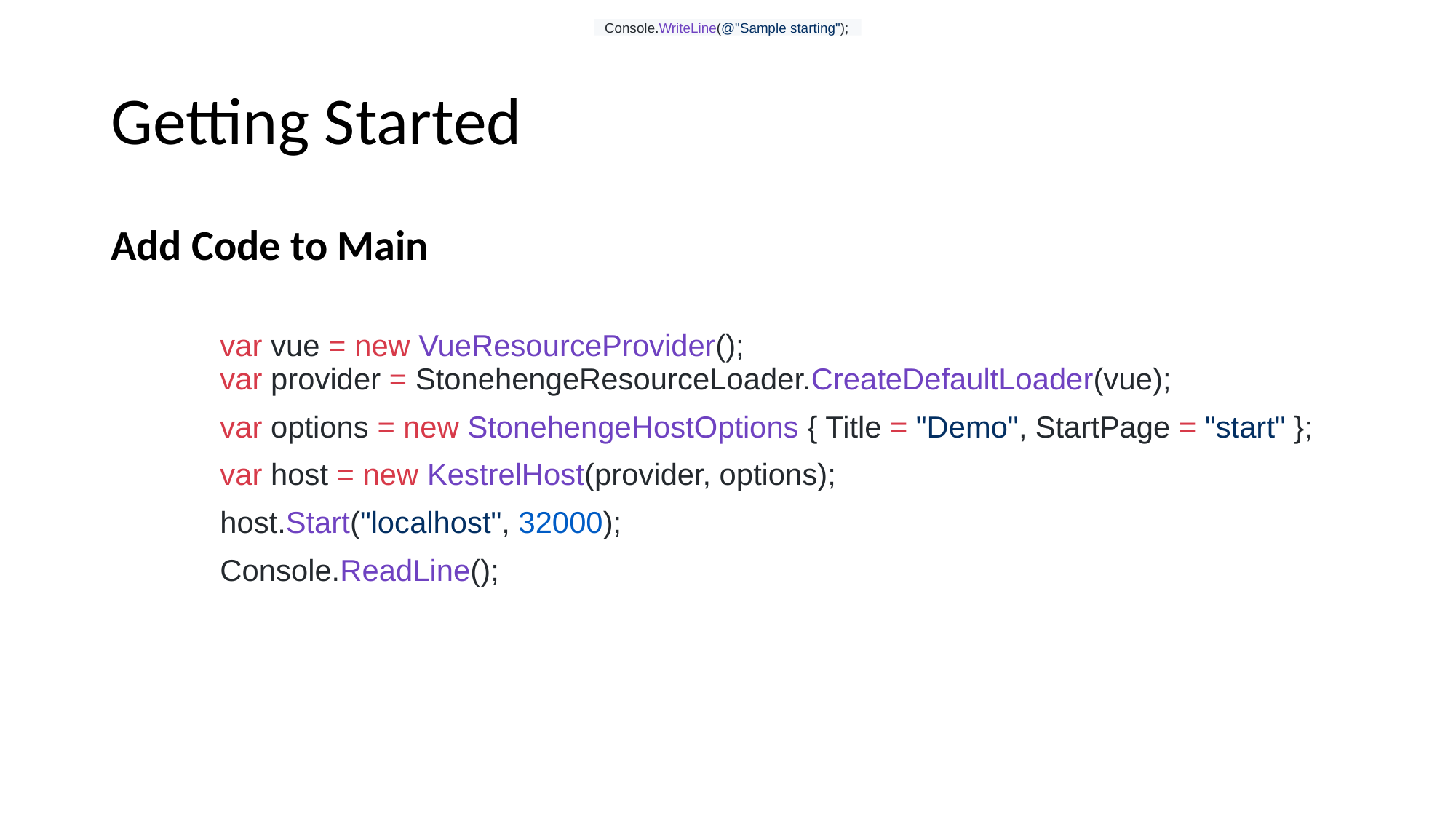

Console.WriteLine(@"Sample starting");
# Getting Started
Add Code to Main

	var vue = new VueResourceProvider();
	var provider = StonehengeResourceLoader.CreateDefaultLoader(vue);
	var options = new StonehengeHostOptions { Title = "Demo", StartPage = "start" };
	var host = new KestrelHost(provider, options);
	host.Start("localhost", 32000);
	Console.ReadLine();